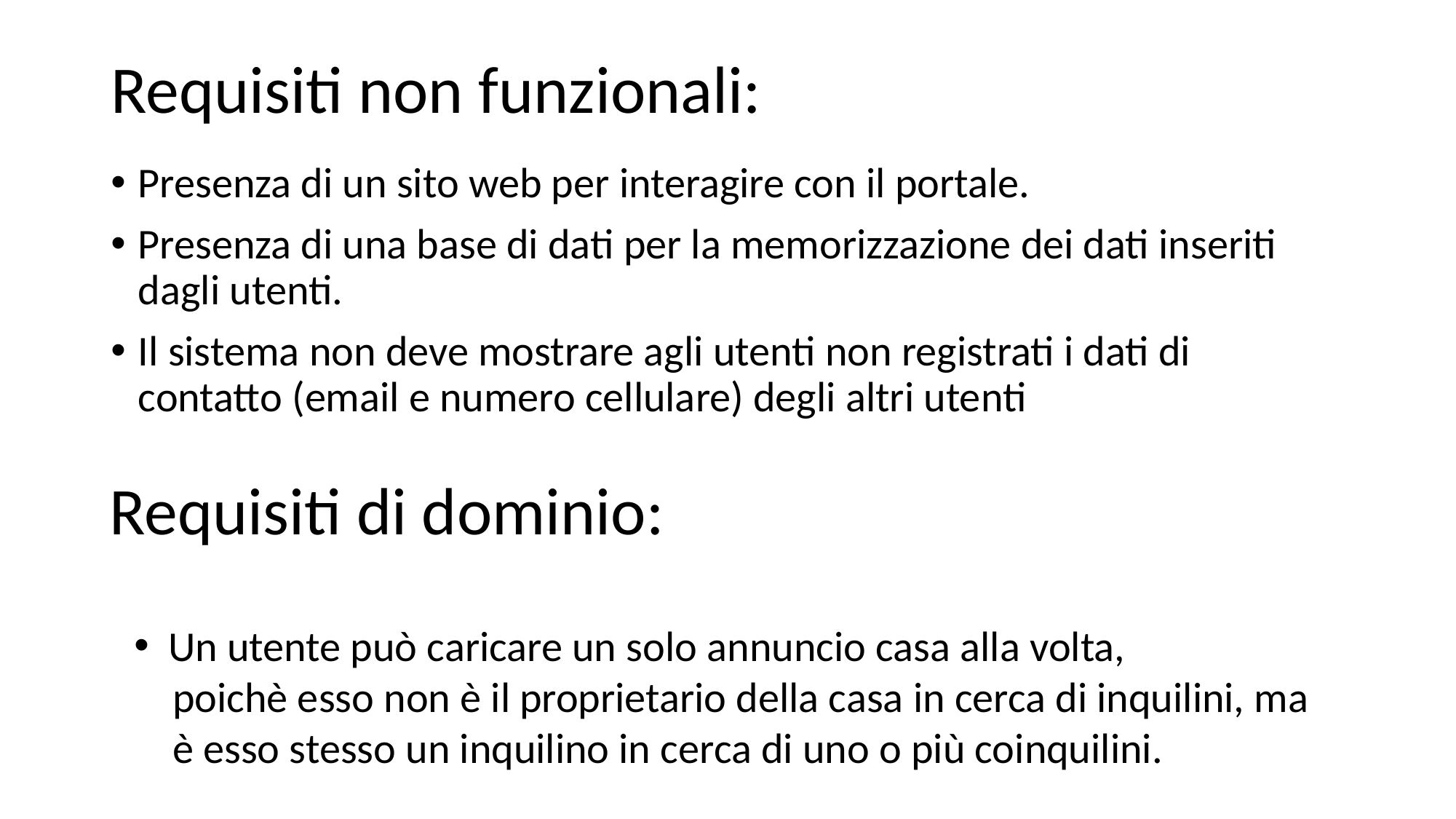

# Requisiti non funzionali:
Presenza di un sito web per interagire con il portale.
Presenza di una base di dati per la memorizzazione dei dati inseriti dagli utenti.
Il sistema non deve mostrare agli utenti non registrati i dati di contatto (email e numero cellulare) degli altri utenti

Requisiti di dominio:
Un utente può caricare un solo annuncio casa alla volta,
    poichè esso non è il proprietario della casa in cerca di inquilini, ma
    è esso stesso un inquilino in cerca di uno o più coinquilini.